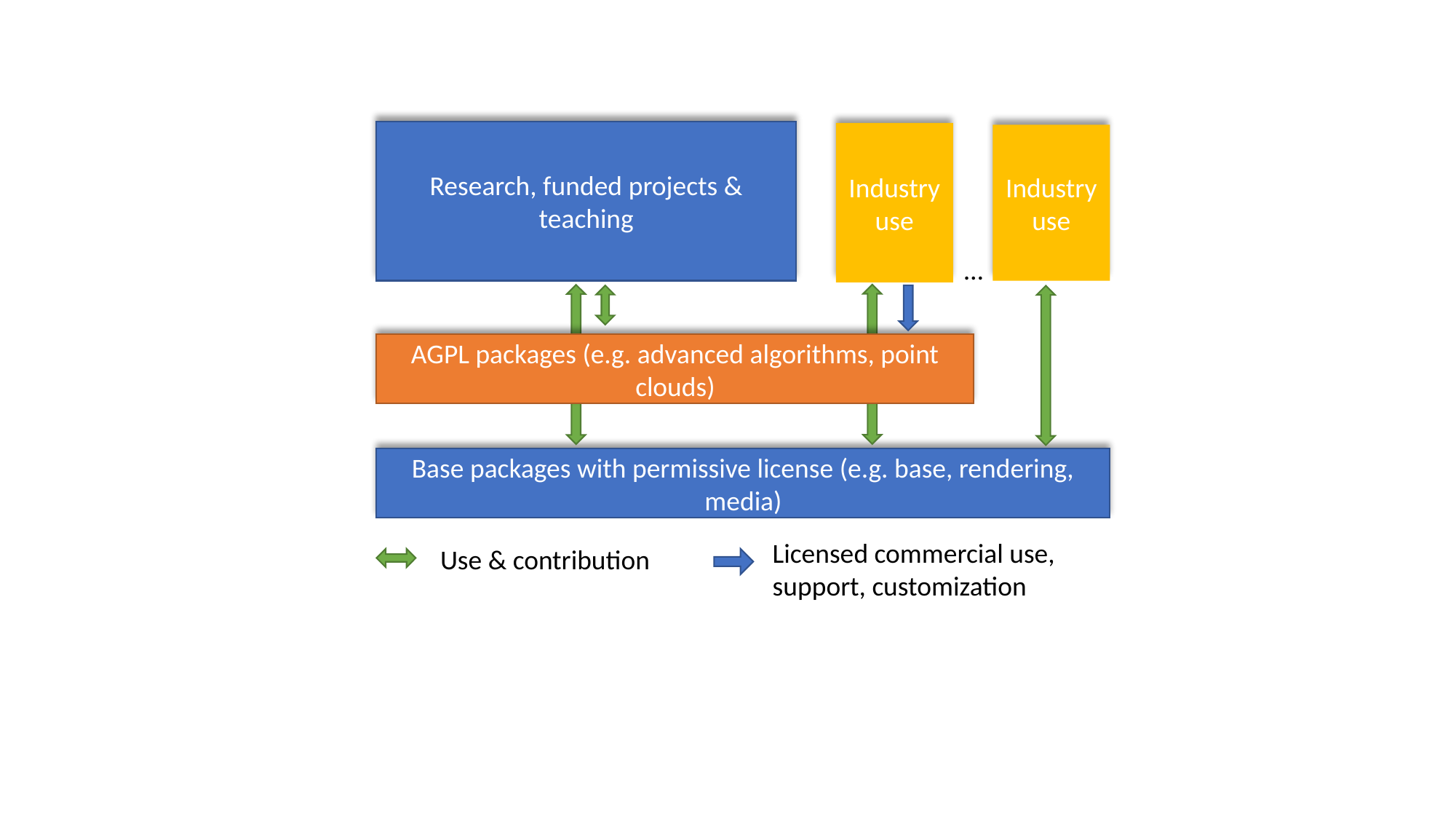

Research, funded projects & teaching
Industry use
Industry use
…

AGPL packages (e.g. advanced algorithms, point clouds)
Base packages with permissive license (e.g. base, rendering, media)
Licensed commercial use, support, customization
Use & contribution